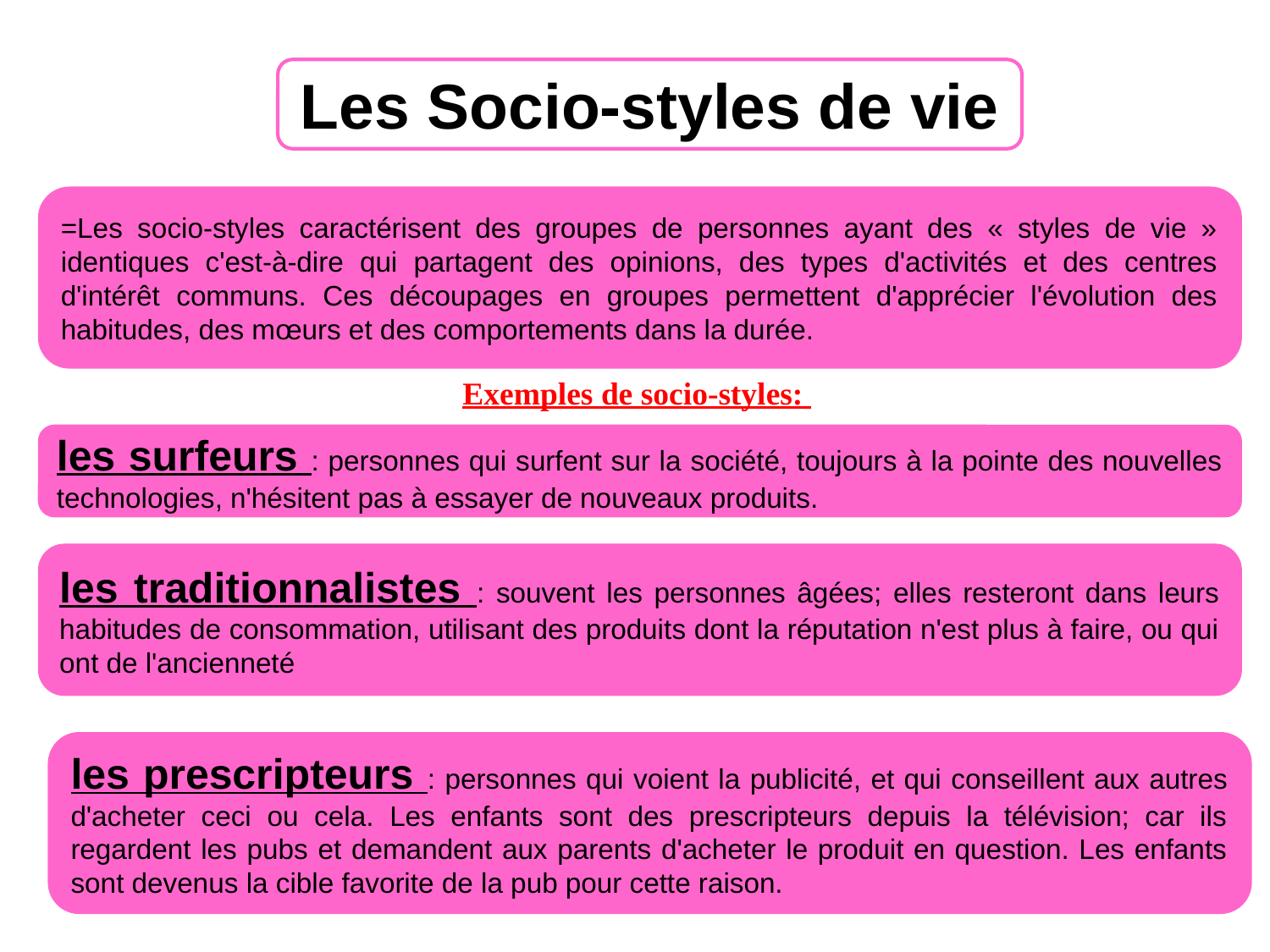

Les Socio-styles de vie

=Les socio-styles caractérisent des groupes de personnes ayant des « styles de vie » identiques c'est-à-dire qui partagent des opinions, des types d'activités et des centres d'intérêt communs. Ces découpages en groupes permettent d'apprécier l'évolution des habitudes, des mœurs et des comportements dans la durée.
Exemples de socio-styles:
les surfeurs : personnes qui surfent sur la société, toujours à la pointe des nouvelles technologies, n'hésitent pas à essayer de nouveaux produits.

les traditionnalistes : souvent les personnes âgées; elles resteront dans leurs habitudes de consommation, utilisant des produits dont la réputation n'est plus à faire, ou qui ont de l'ancienneté

les prescripteurs : personnes qui voient la publicité, et qui conseillent aux autres d'acheter ceci ou cela. Les enfants sont des prescripteurs depuis la télévision; car ils regardent les pubs et demandent aux parents d'acheter le produit en question. Les enfants sont devenus la cible favorite de la pub pour cette raison.